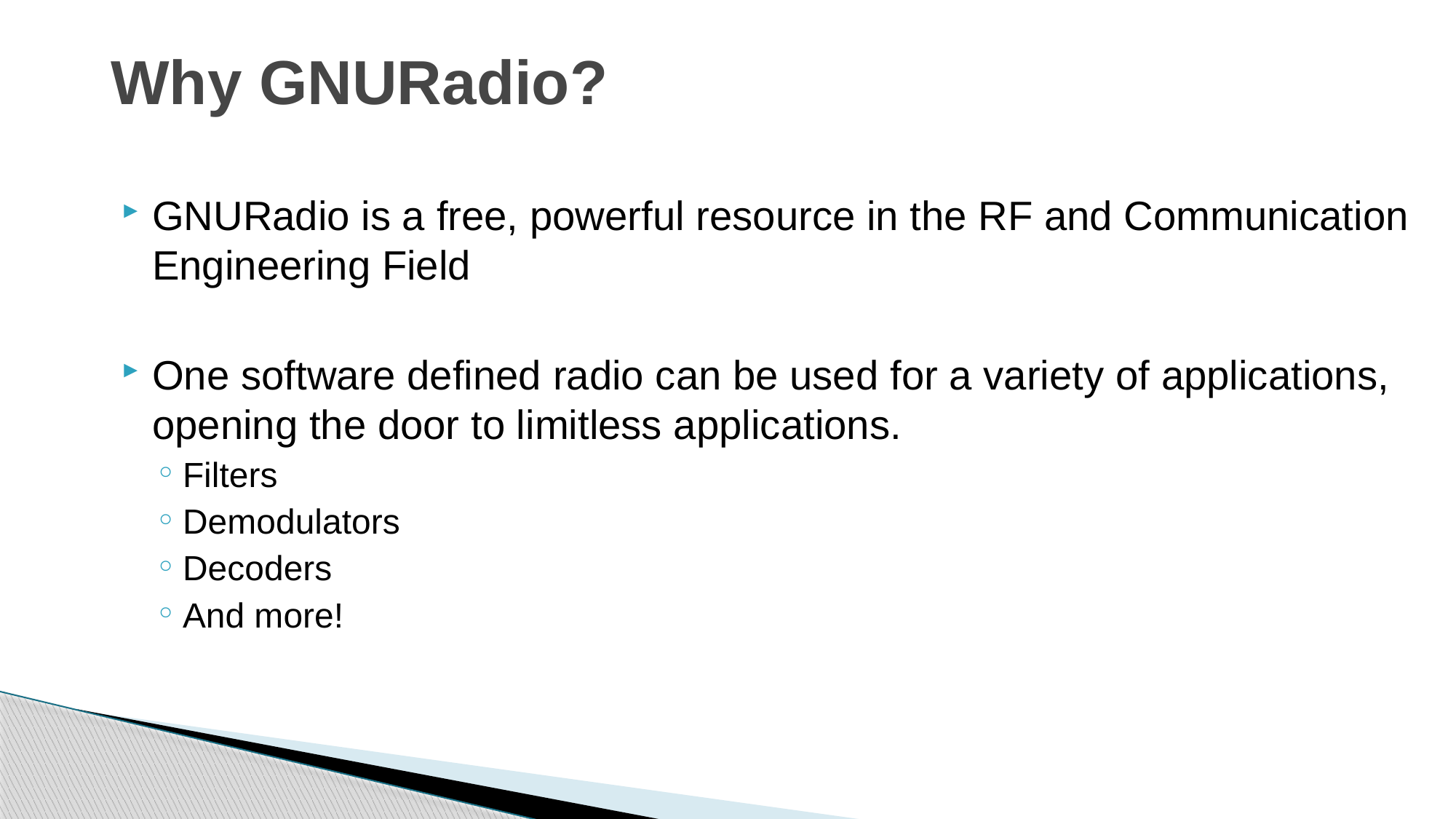

# Why GNURadio?
GNURadio is a free, powerful resource in the RF and Communication Engineering Field

One software defined radio can be used for a variety of applications, opening the door to limitless applications.
Filters
Demodulators
Decoders
And more!